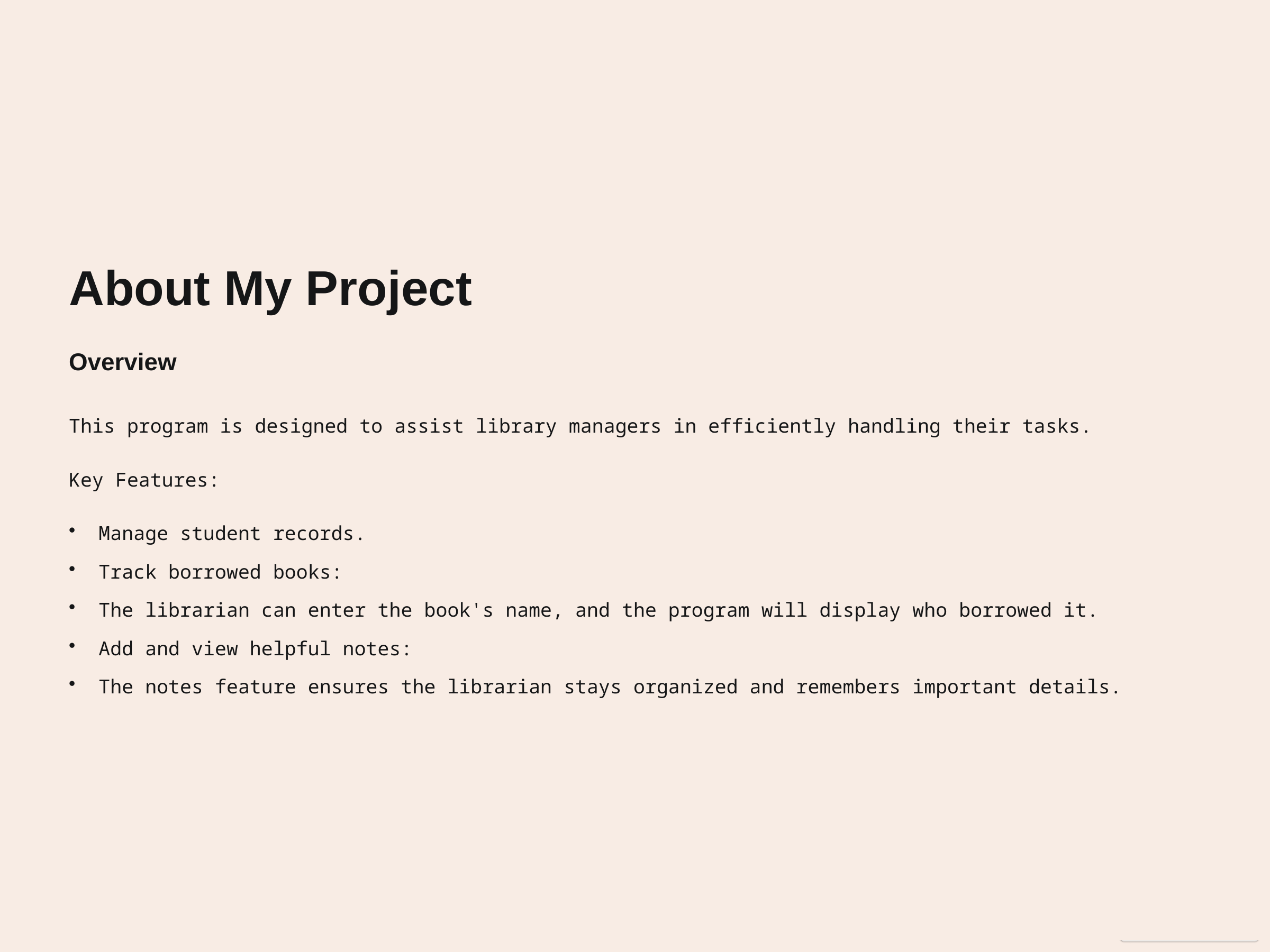

About My Project
Overview
This program is designed to assist library managers in efficiently handling their tasks.
Key Features:
Manage student records.
Track borrowed books:
The librarian can enter the book's name, and the program will display who borrowed it.
Add and view helpful notes:
The notes feature ensures the librarian stays organized and remembers important details.